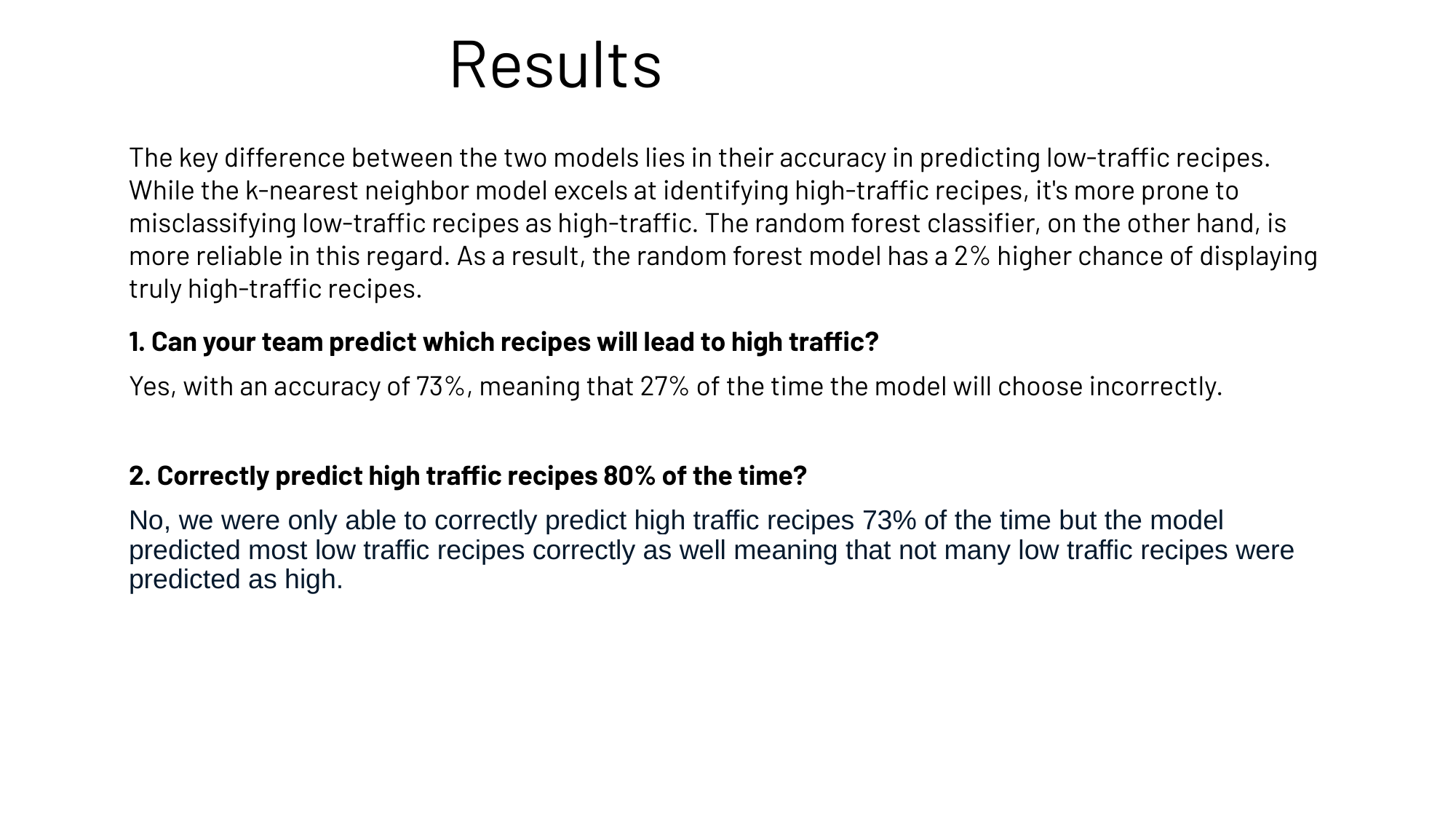

# Results
The key difference between the two models lies in their accuracy in predicting low-traffic recipes. While the k-nearest neighbor model excels at identifying high-traffic recipes, it's more prone to misclassifying low-traffic recipes as high-traffic. The random forest classifier, on the other hand, is more reliable in this regard. As a result, the random forest model has a 2% higher chance of displaying truly high-traffic recipes.
1. Can your team predict which recipes will lead to high traffic?
Yes, with an accuracy of 73%, meaning that 27% of the time the model will choose incorrectly.

2. Correctly predict high traffic recipes 80% of the time?
No, we were only able to correctly predict high traffic recipes 73% of the time but the model predicted most low traffic recipes correctly as well meaning that not many low traffic recipes were predicted as high.